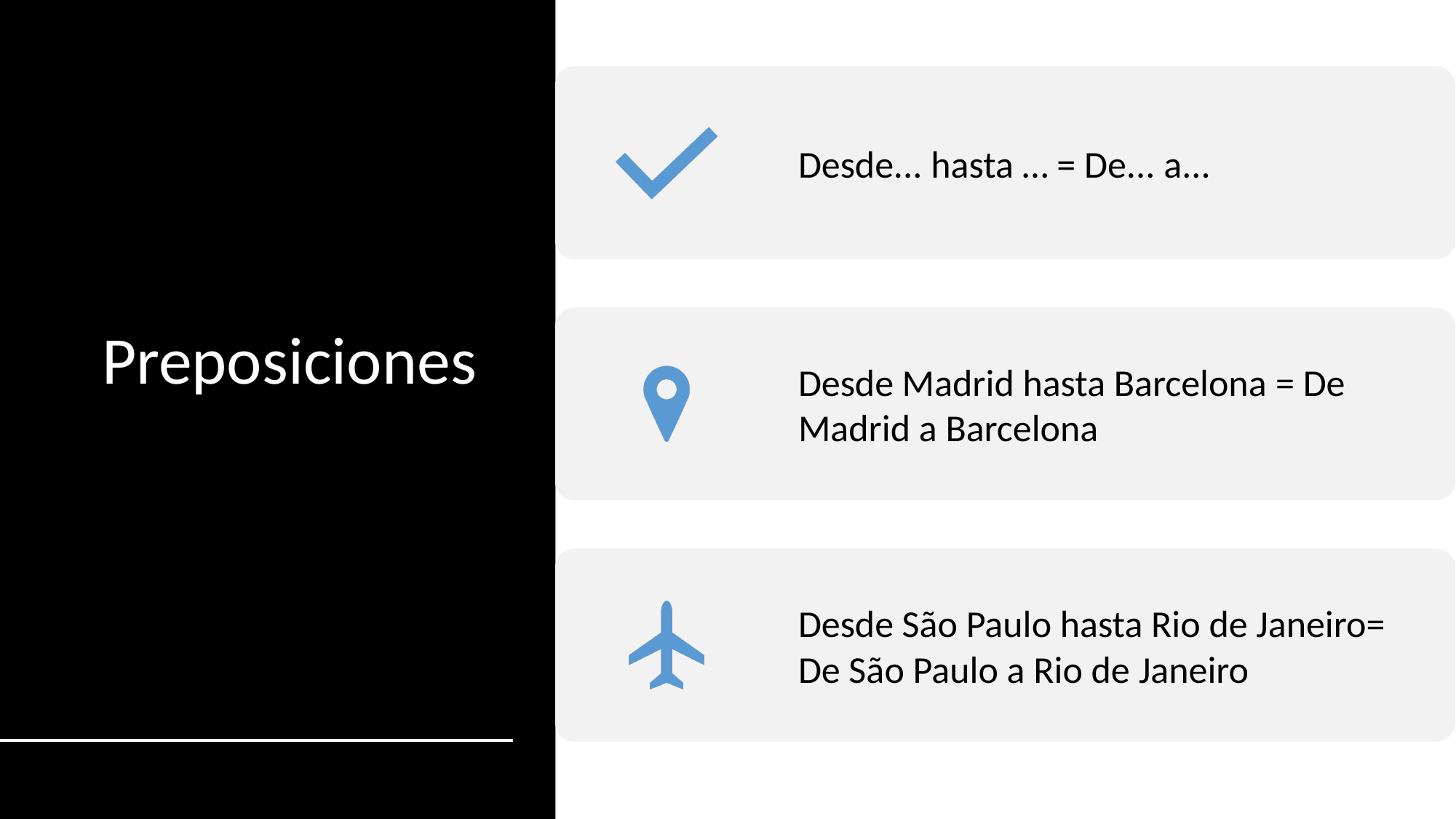

Desde... hasta … = De... a...
Desde Madrid hasta Barcelona = De Madrid a Barcelona
Desde São Paulo hasta Rio de Janeiro= De São Paulo a Rio de Janeiro
# Preposiciones